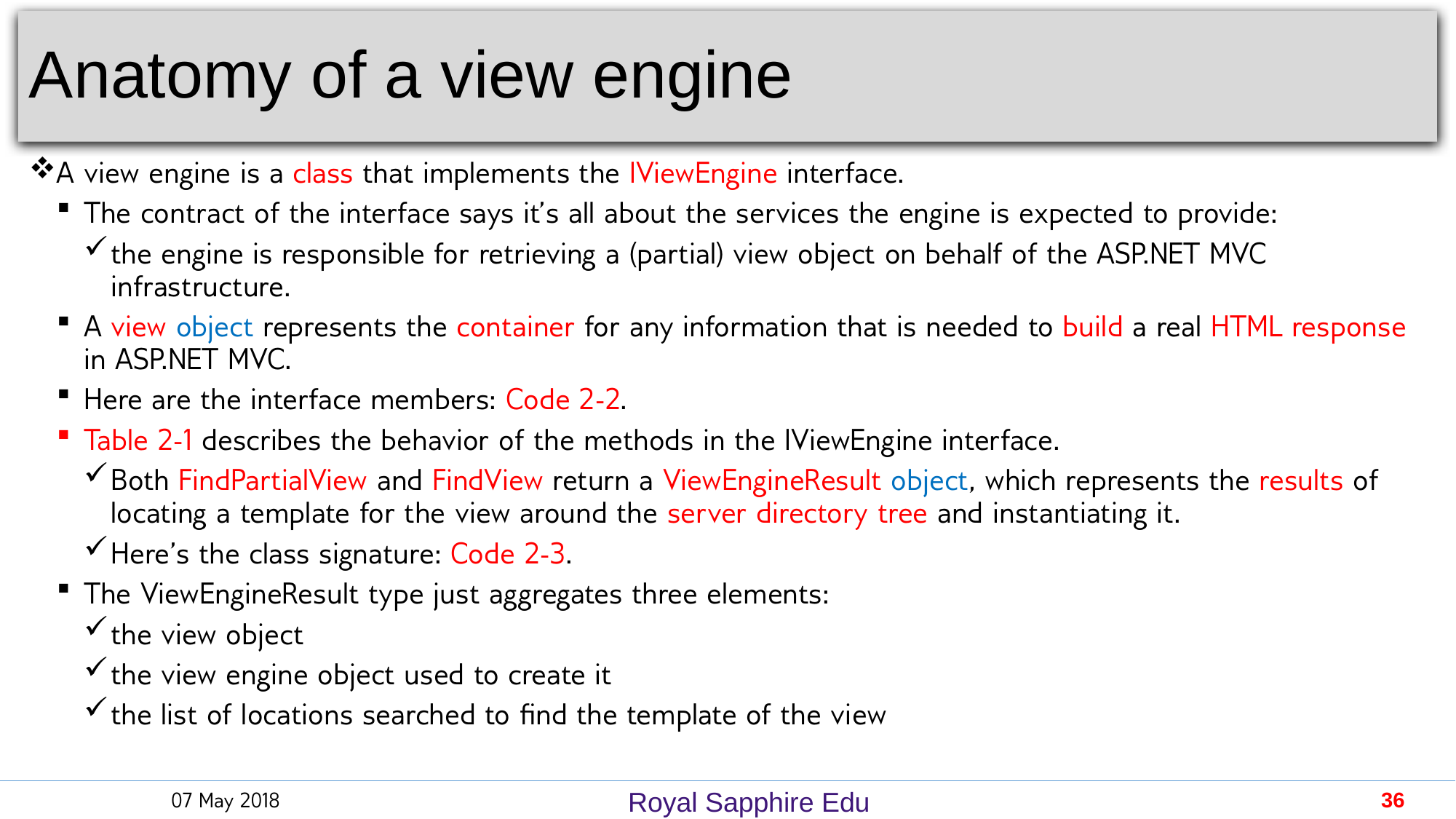

# Anatomy of a view engine
A view engine is a class that implements the IViewEngine interface.
The contract of the interface says it’s all about the services the engine is expected to provide:
the engine is responsible for retrieving a (partial) view object on behalf of the ASP.NET MVC infrastructure.
A view object represents the container for any information that is needed to build a real HTML response in ASP.NET MVC.
Here are the interface members: Code 2-2.
Table 2-1 describes the behavior of the methods in the IViewEngine interface.
Both FindPartialView and FindView return a ViewEngineResult object, which represents the results of locating a template for the view around the server directory tree and instantiating it.
Here’s the class signature: Code 2-3.
The ViewEngineResult type just aggregates three elements:
the view object
the view engine object used to create it
the list of locations searched to find the template of the view
07 May 2018
36